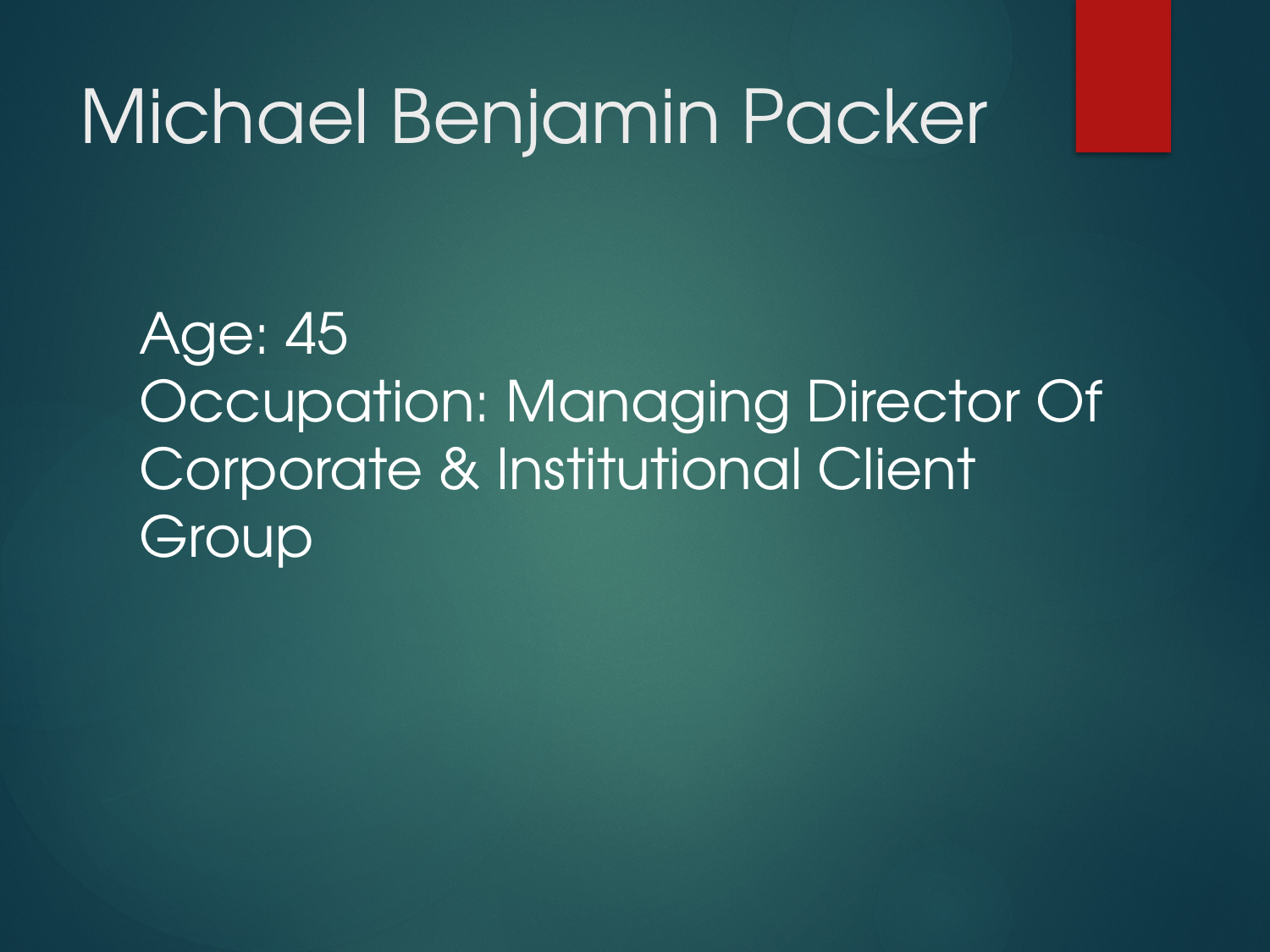

# Michael Benjamin Packer

Age: 45
Occupation: Managing Director Of Corporate & Institutional Client Group